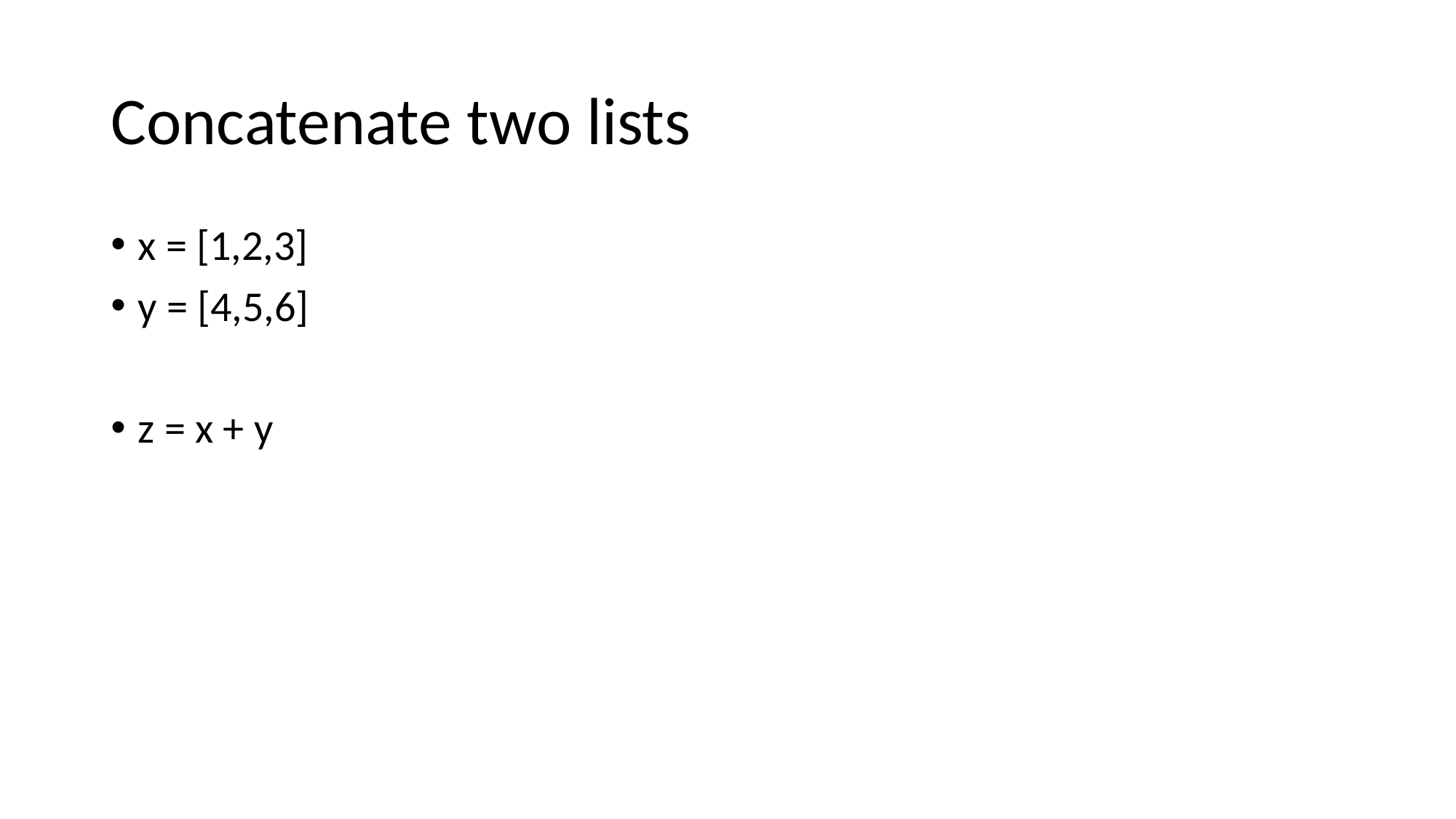

# Concatenate two lists
x = [1,2,3]
y = [4,5,6]

z = x + y